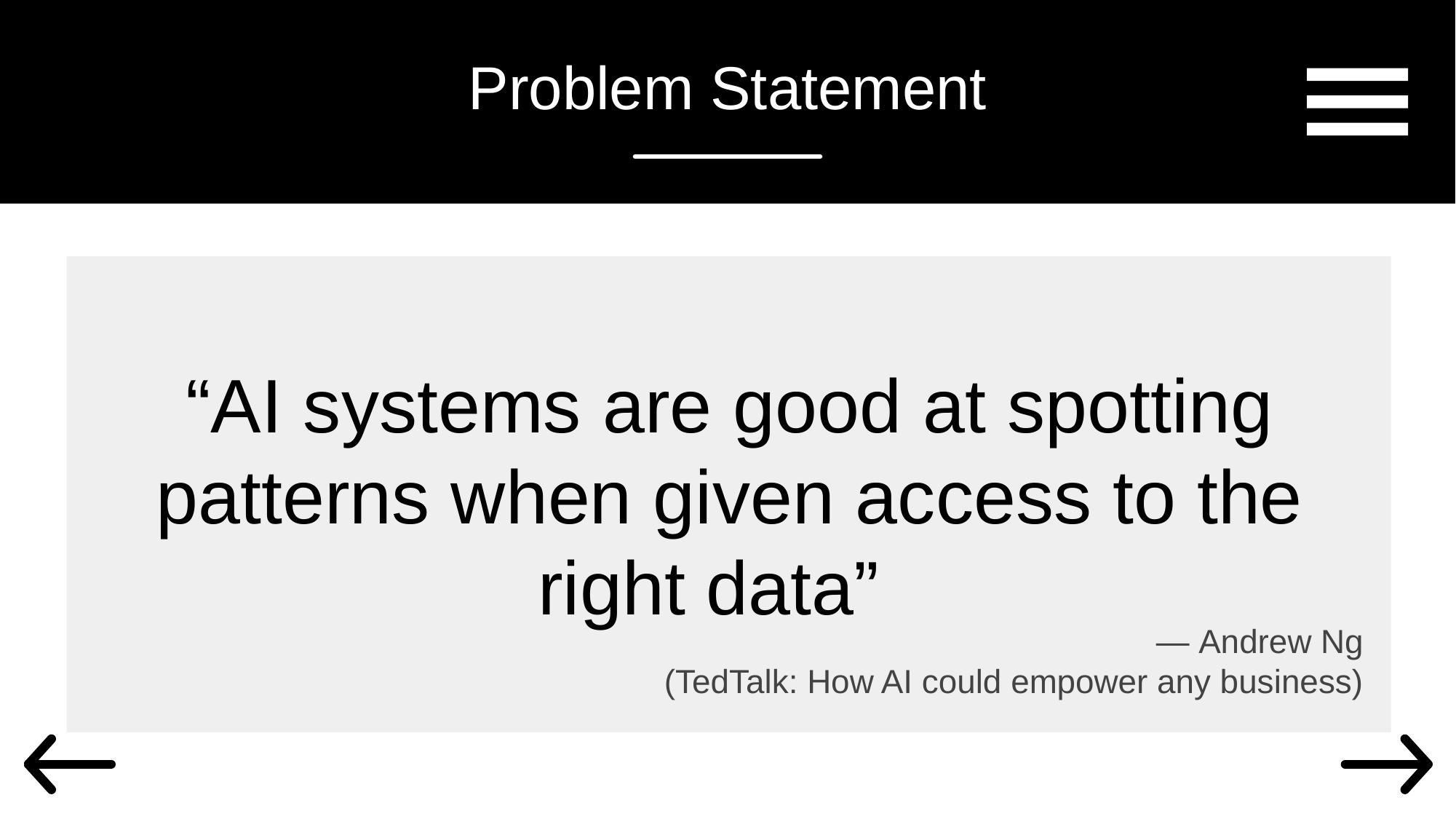

Problem Statement
# “AI systems are good at spotting patterns when given access to the right data”

― Andrew Ng
(TedTalk: How AI could empower any business)